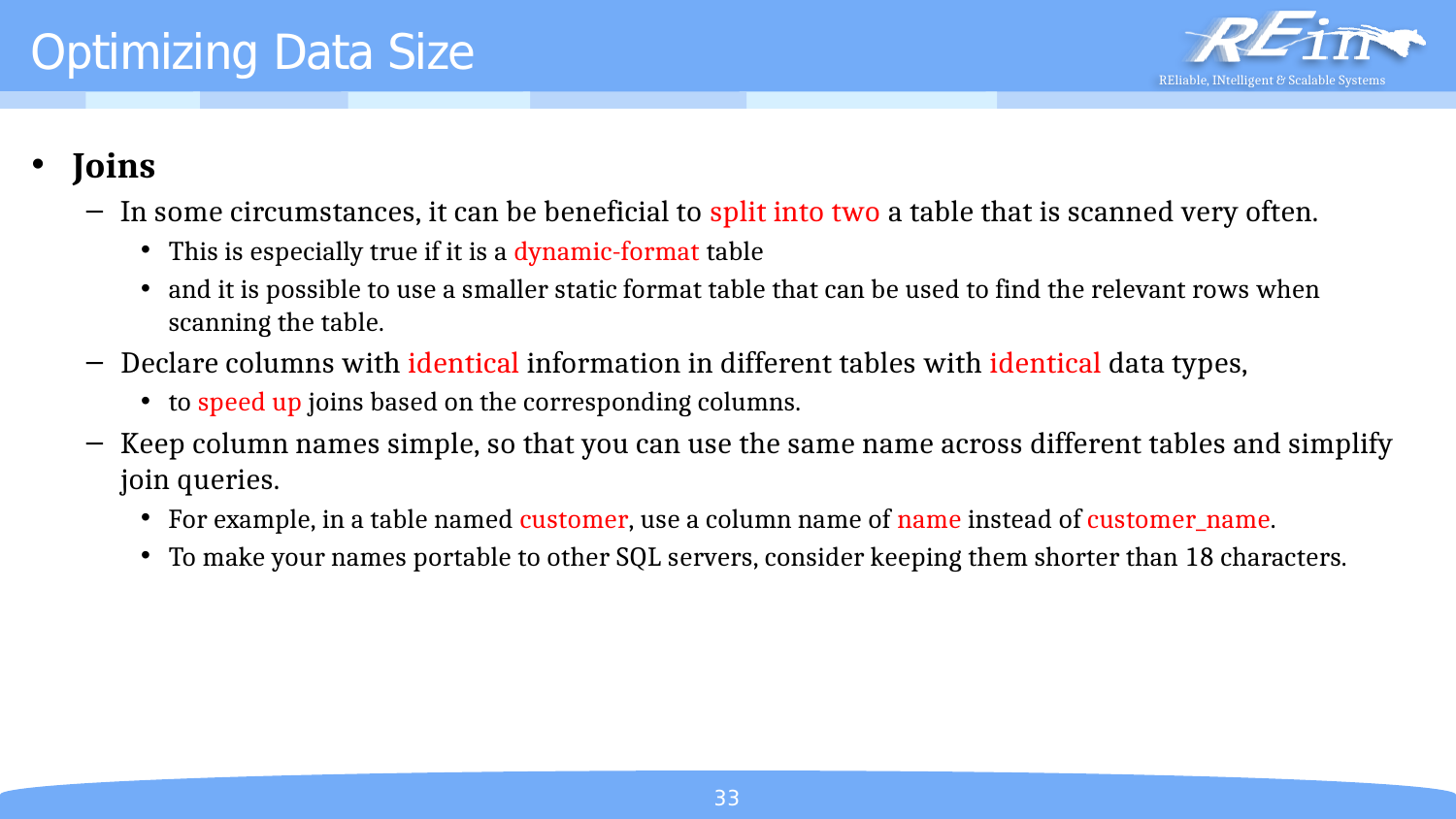

# Optimizing Data Size
Joins
In some circumstances, it can be beneficial to split into two a table that is scanned very often.
This is especially true if it is a dynamic-format table
and it is possible to use a smaller static format table that can be used to find the relevant rows when scanning the table.
Declare columns with identical information in different tables with identical data types,
to speed up joins based on the corresponding columns.
Keep column names simple, so that you can use the same name across different tables and simplify join queries.
For example, in a table named customer, use a column name of name instead of customer_name.
To make your names portable to other SQL servers, consider keeping them shorter than 18 characters.
33